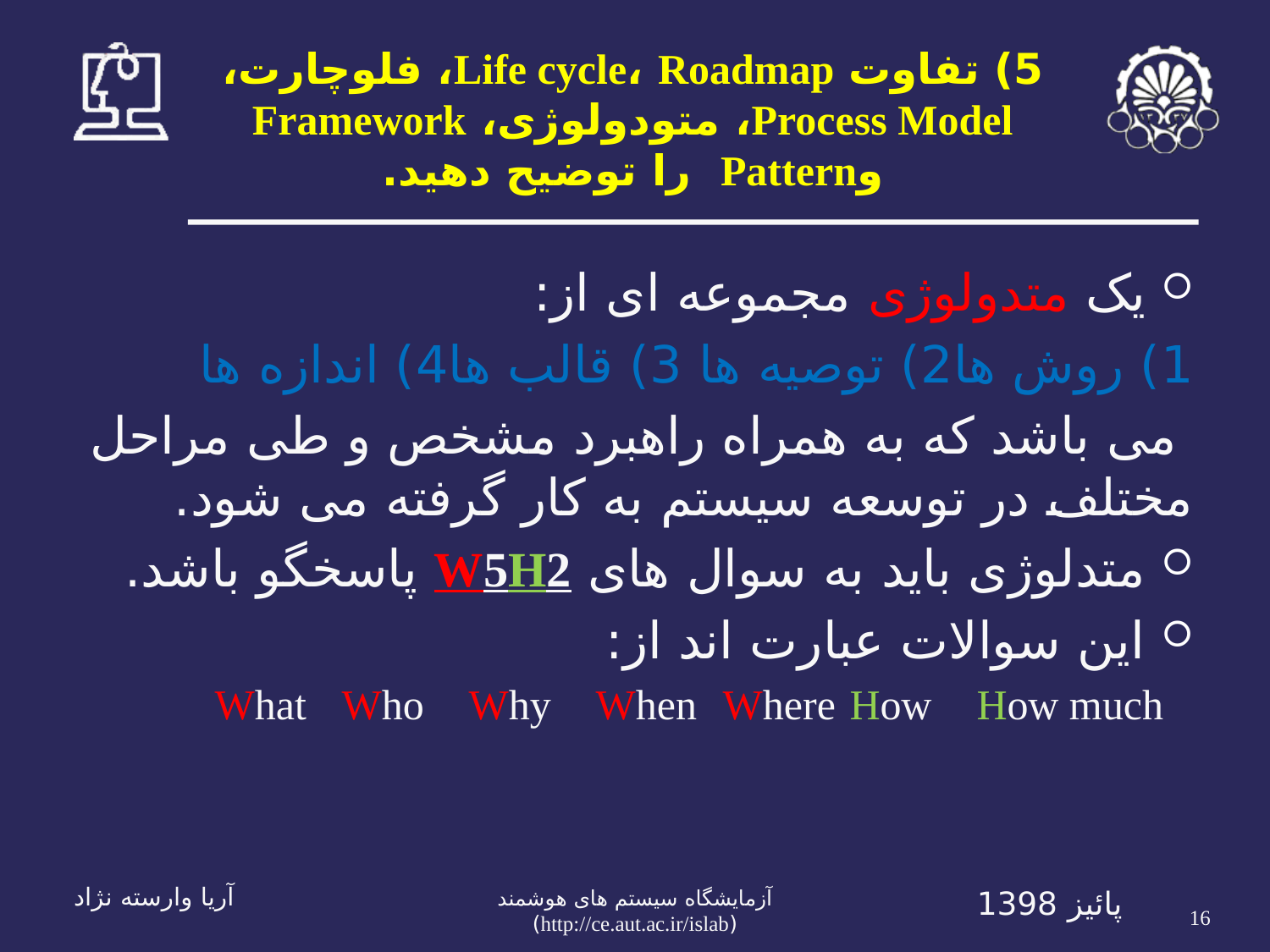

# 5) تفاوت Life cycle، Roadmap، فلوچارت، Process Model، متودولوژی، Framework وPattern  را توضیح دهید.
يک متدولوژی مجموعه ای از:
1) روش ها	2) توصیه ها	 3) قالب ها	4) اندازه ها
 می باشد که به همراه راهبرد مشخص و طی مراحل مختلف در توسعه سیستم به کار گرفته می شود.
متدلوژی باید به سوال های W5H2 پاسخگو باشد.
این سوالات عبارت اند از:
	What 	Who 	Why 	When 	Where 	How 	How much

16
آریا وارسته نژاد
پائیز 1398
آزمايشگاه سيستم های هوشمند (http://ce.aut.ac.ir/islab)